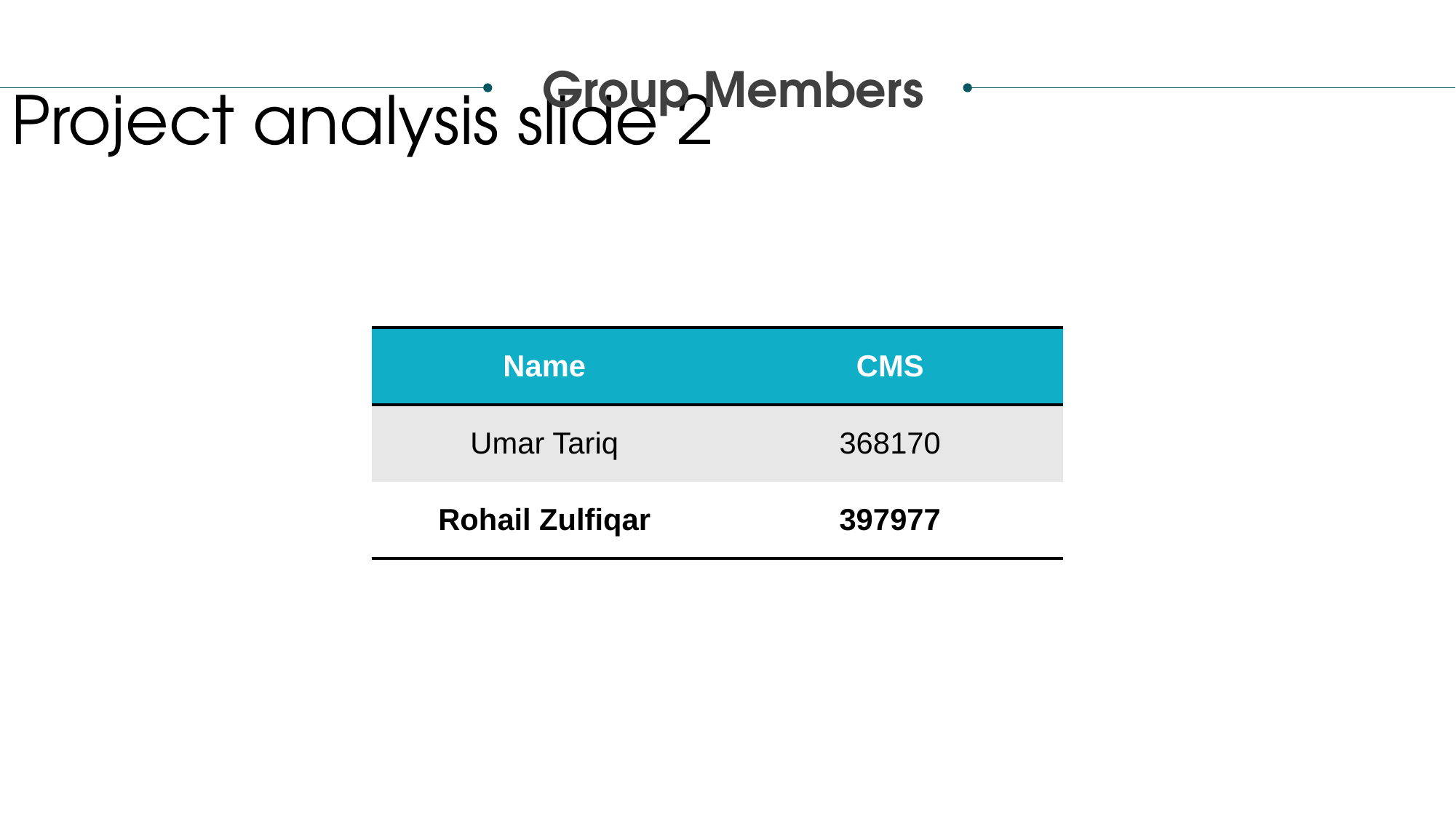

Project analysis slide 2
Group Members
| Name | CMS |
| --- | --- |
| Umar Tariq | 368170 |
| Rohail Zulfiqar | 397977 |